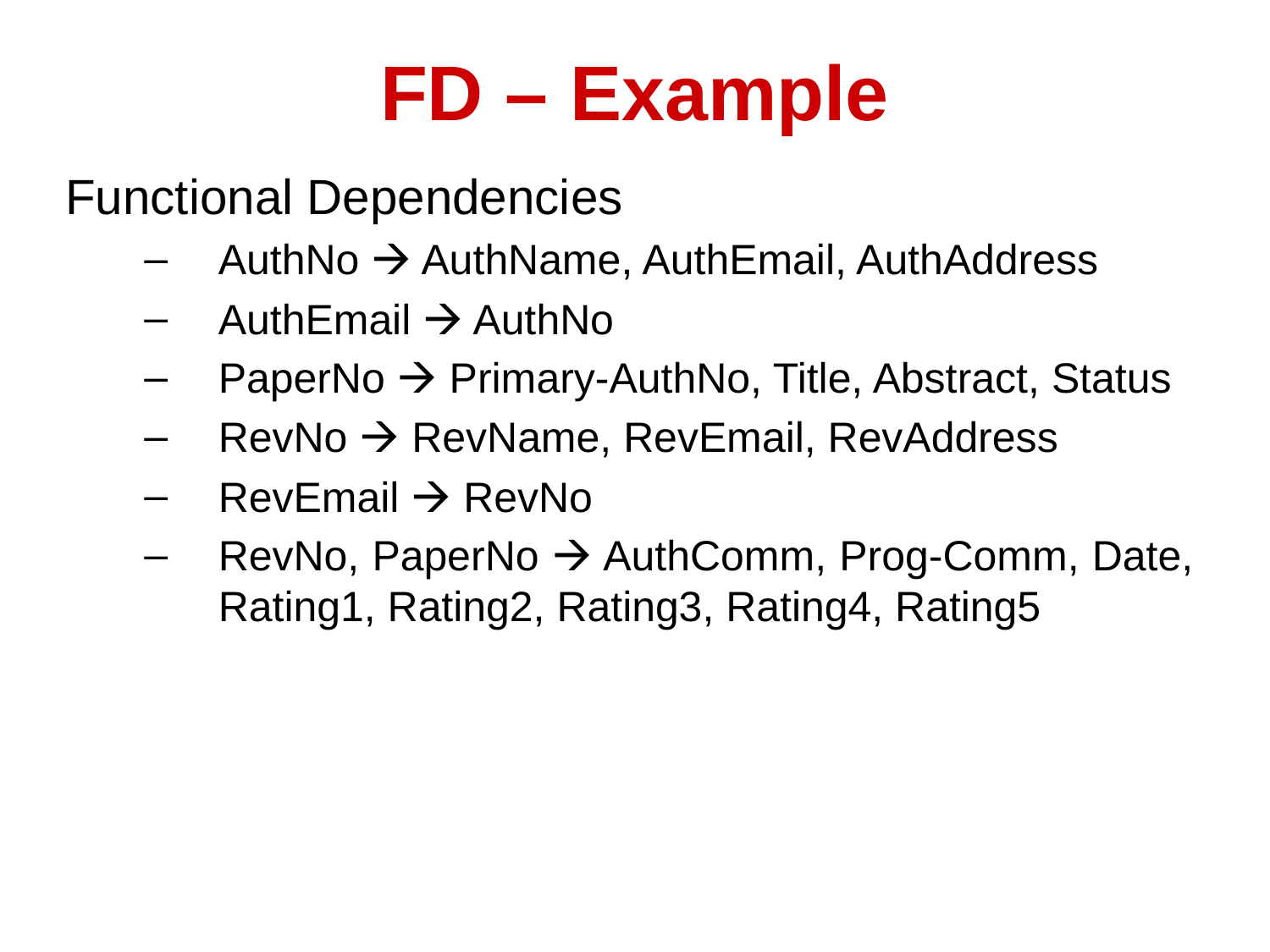

FD – Example
Functional Dependencies
AuthNo 🡪 AuthName, AuthEmail, AuthAddress
AuthEmail 🡪 AuthNo
PaperNo 🡪 Primary-AuthNo, Title, Abstract, Status
RevNo 🡪 RevName, RevEmail, RevAddress
RevEmail 🡪 RevNo
RevNo, PaperNo 🡪 AuthComm, Prog-Comm, Date, Rating1, Rating2, Rating3, Rating4, Rating5